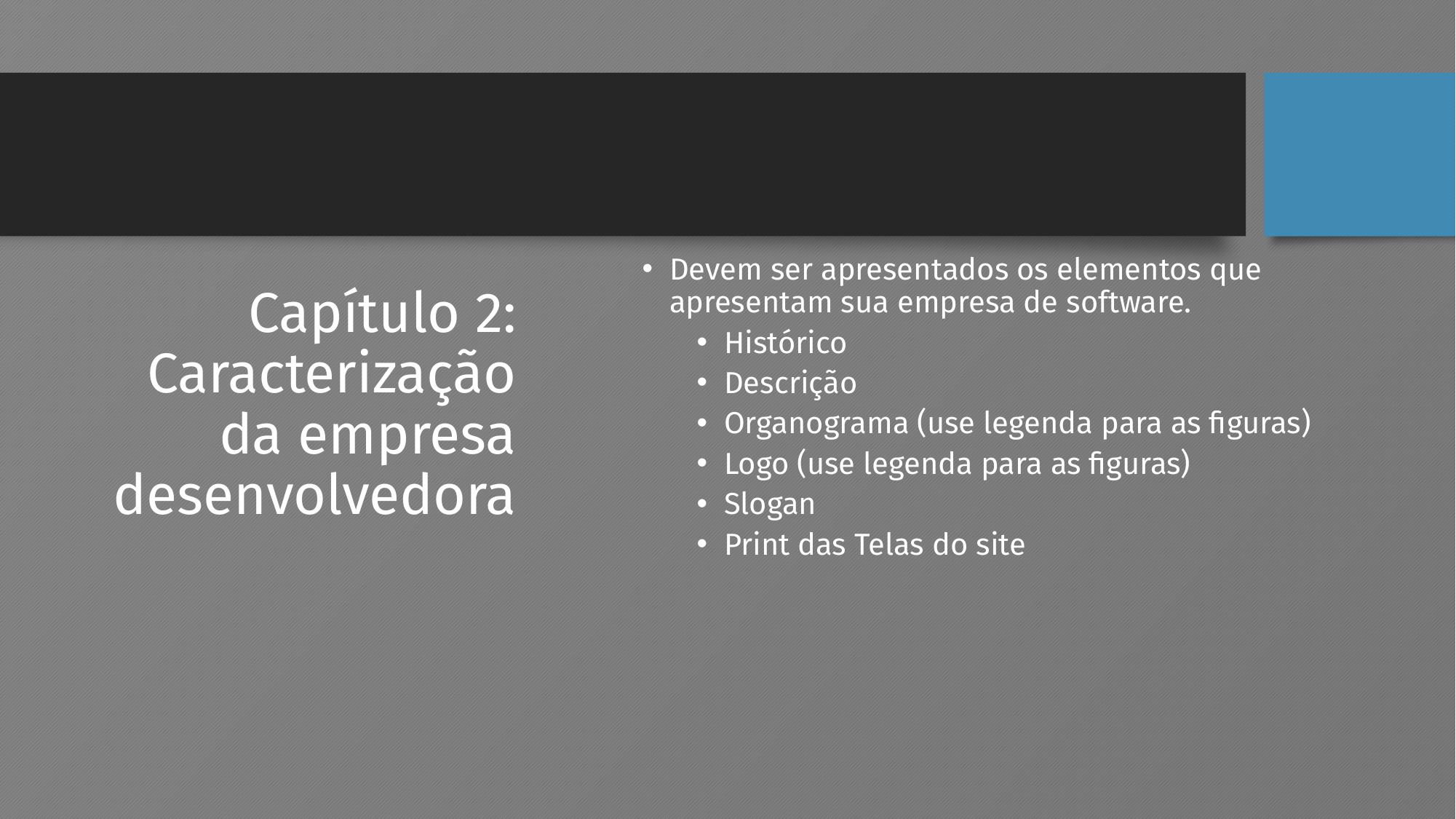

Devem ser apresentados os elementos que apresentam sua empresa de software.
Histórico
Descrição
Organograma (use legenda para as figuras)
Logo (use legenda para as figuras)
Slogan
Print das Telas do site
# Capítulo 2: Caracterização da empresa desenvolvedora